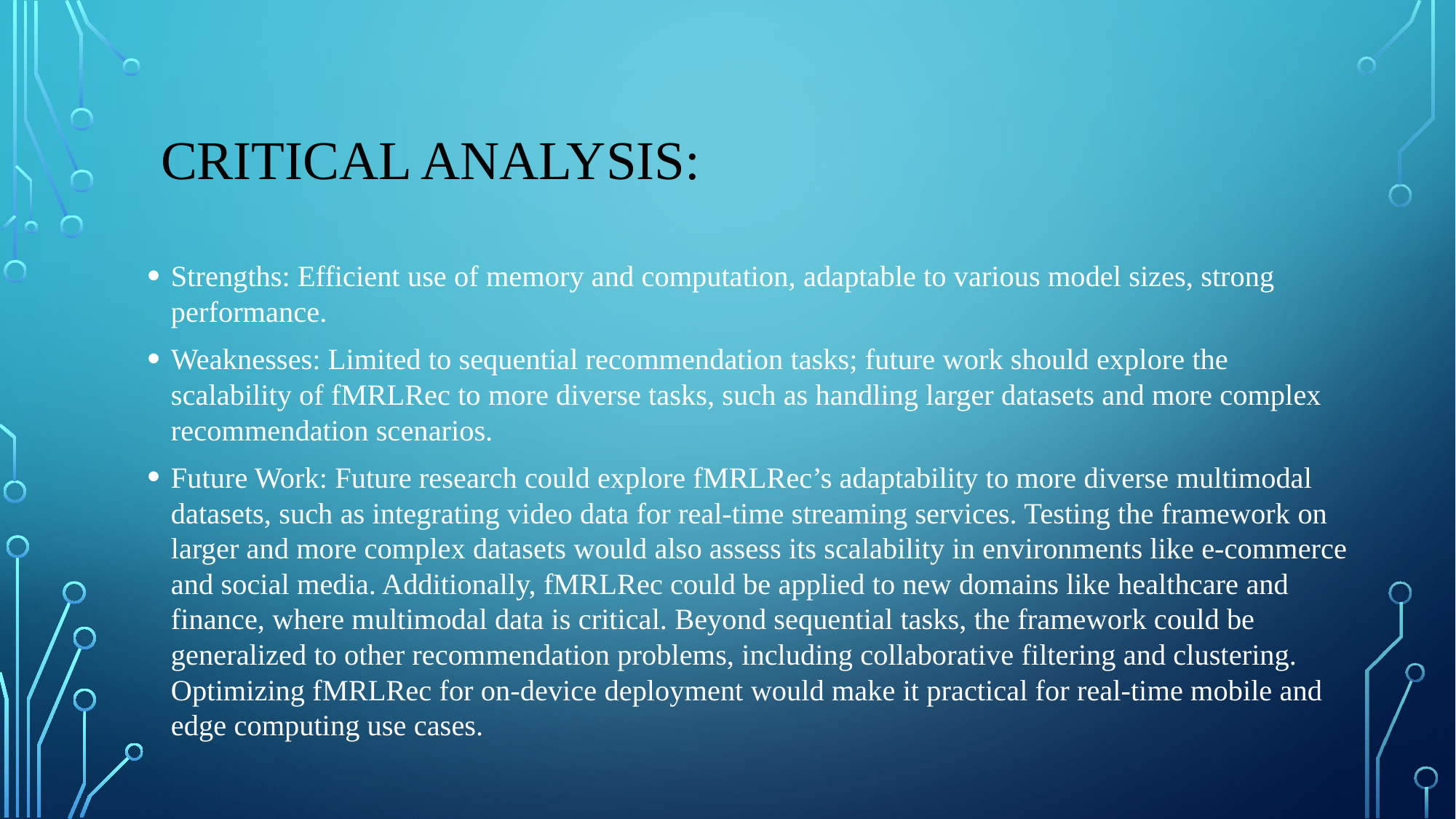

# CRITICAL ANALYSIS:

Strengths: Efficient use of memory and computation, adaptable to various model sizes, strong performance.
Weaknesses: Limited to sequential recommendation tasks; future work should explore the scalability of fMRLRec to more diverse tasks, such as handling larger datasets and more complex recommendation scenarios.
Future Work: Future research could explore fMRLRec’s adaptability to more diverse multimodal datasets, such as integrating video data for real-time streaming services. Testing the framework on larger and more complex datasets would also assess its scalability in environments like e-commerce and social media. Additionally, fMRLRec could be applied to new domains like healthcare and finance, where multimodal data is critical. Beyond sequential tasks, the framework could be generalized to other recommendation problems, including collaborative filtering and clustering. Optimizing fMRLRec for on-device deployment would make it practical for real-time mobile and edge computing use cases.